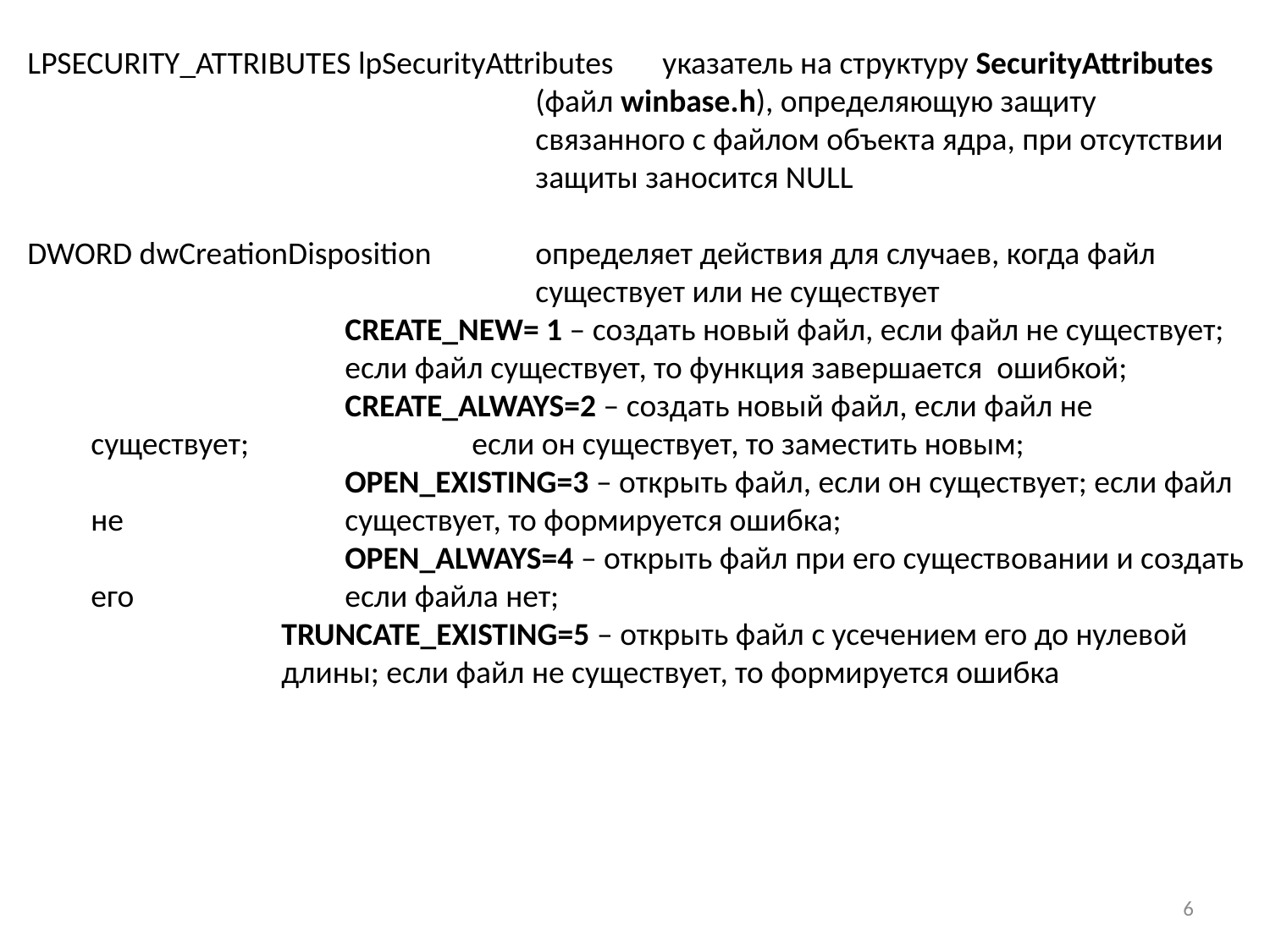

LPSECURITY_ATTRIBUTES lpSecurityAttributes	указатель на cтруктуру SecurityAttributes 				(файл winbase.h), определяющую защиту 					связанного с файлом объекта ядра, при отсутствии 				защиты заносится NULL

DWORD dwCreationDisposition	определяет действия для случаев, когда файл 					существует или не существует
 		CREATE_NEW= 1 – создать новый файл, если файл не существует; 			если файл существует, то функция завершается  ошибкой;
		CREATE_ALWAYS=2 – создать новый файл, если файл не существует; 		если он существует, то заместить новым;
		OPEN_EXISTING=3 – открыть файл, если он существует; если файл не 		существует, то формируется ошибка;
		OPEN_ALWAYS=4 – открыть файл при его существовании и создать его 		если файла нет;
		TRUNCATE_EXISTING=5 – открыть файл с усечением его до нулевой 		длины; если файл не существует, то формируется ошибка

6